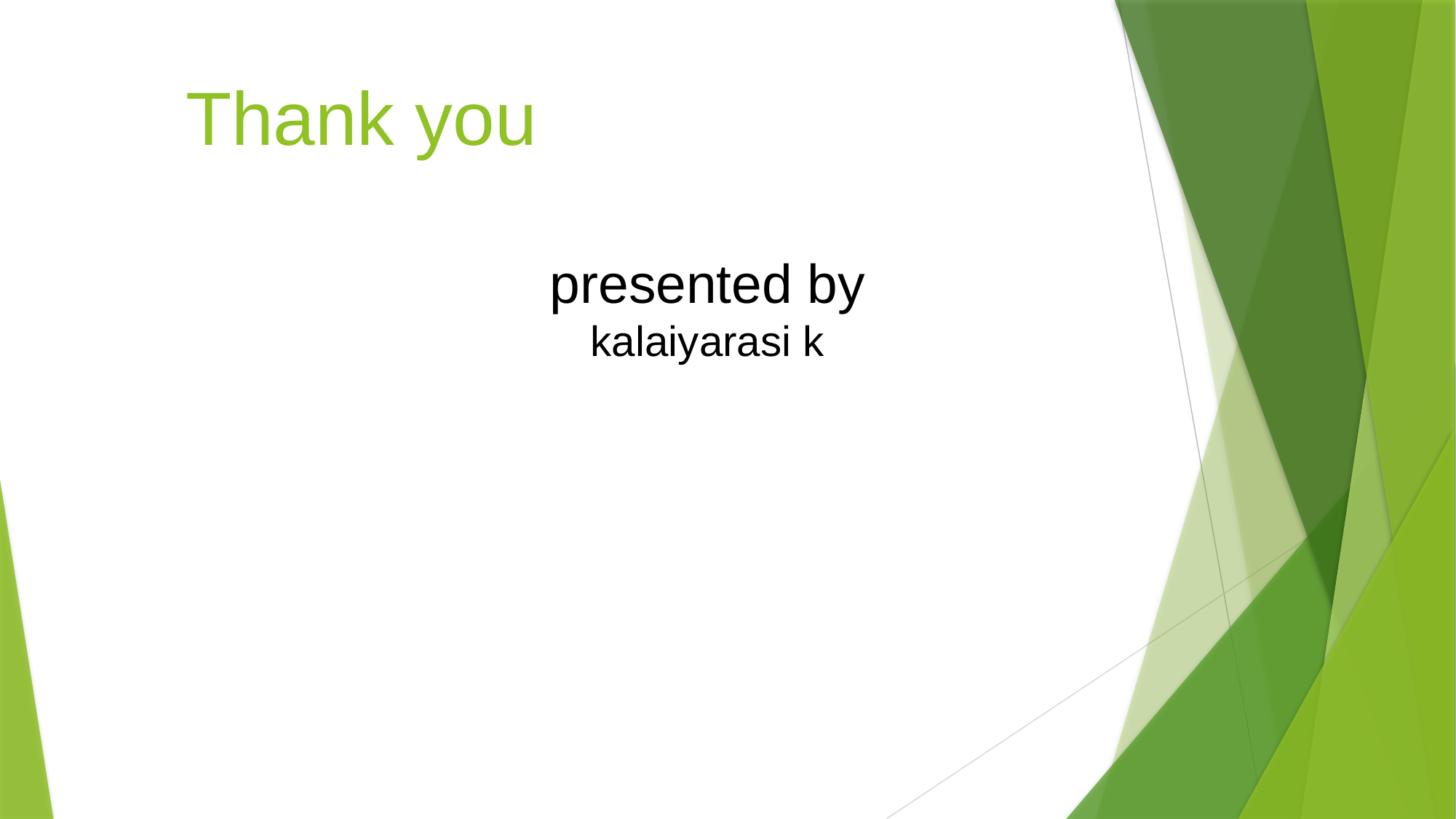

# Thank you
presented by
kalaiyarasi k